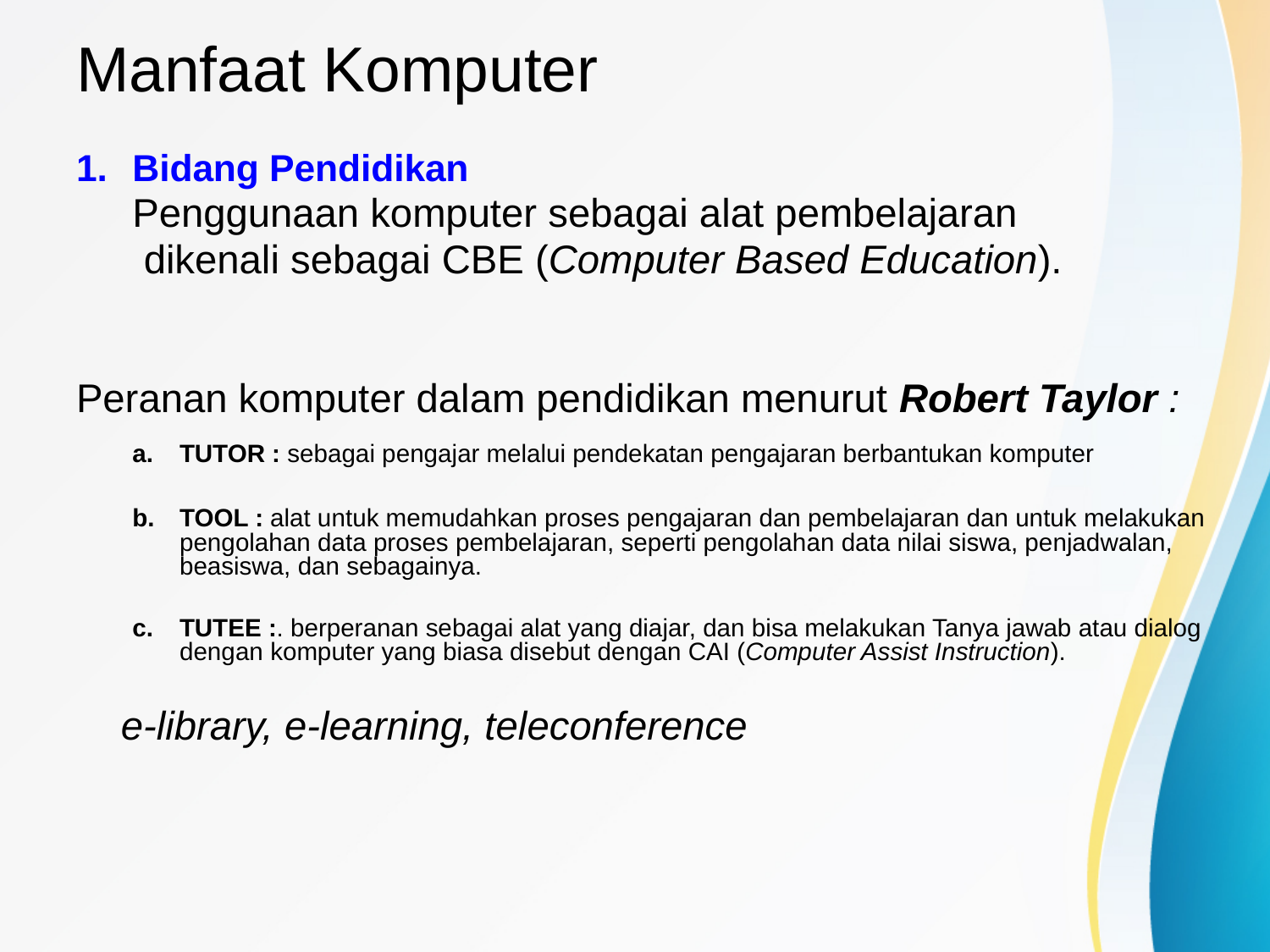

# Manfaat Komputer
Bidang Pendidikan
	Penggunaan komputer sebagai alat pembelajaran
	 dikenali sebagai CBE (Computer Based Education).

Peranan komputer dalam pendidikan menurut Robert Taylor :

TUTOR : sebagai pengajar melalui pendekatan pengajaran berbantukan komputer

TOOL : alat untuk memudahkan proses pengajaran dan pembelajaran dan untuk melakukan pengolahan data proses pembelajaran, seperti pengolahan data nilai siswa, penjadwalan, beasiswa, dan sebagainya.

TUTEE :. berperanan sebagai alat yang diajar, dan bisa melakukan Tanya jawab atau dialog dengan komputer yang biasa disebut dengan CAI (Computer Assist Instruction).

    e-library, e-learning, teleconference